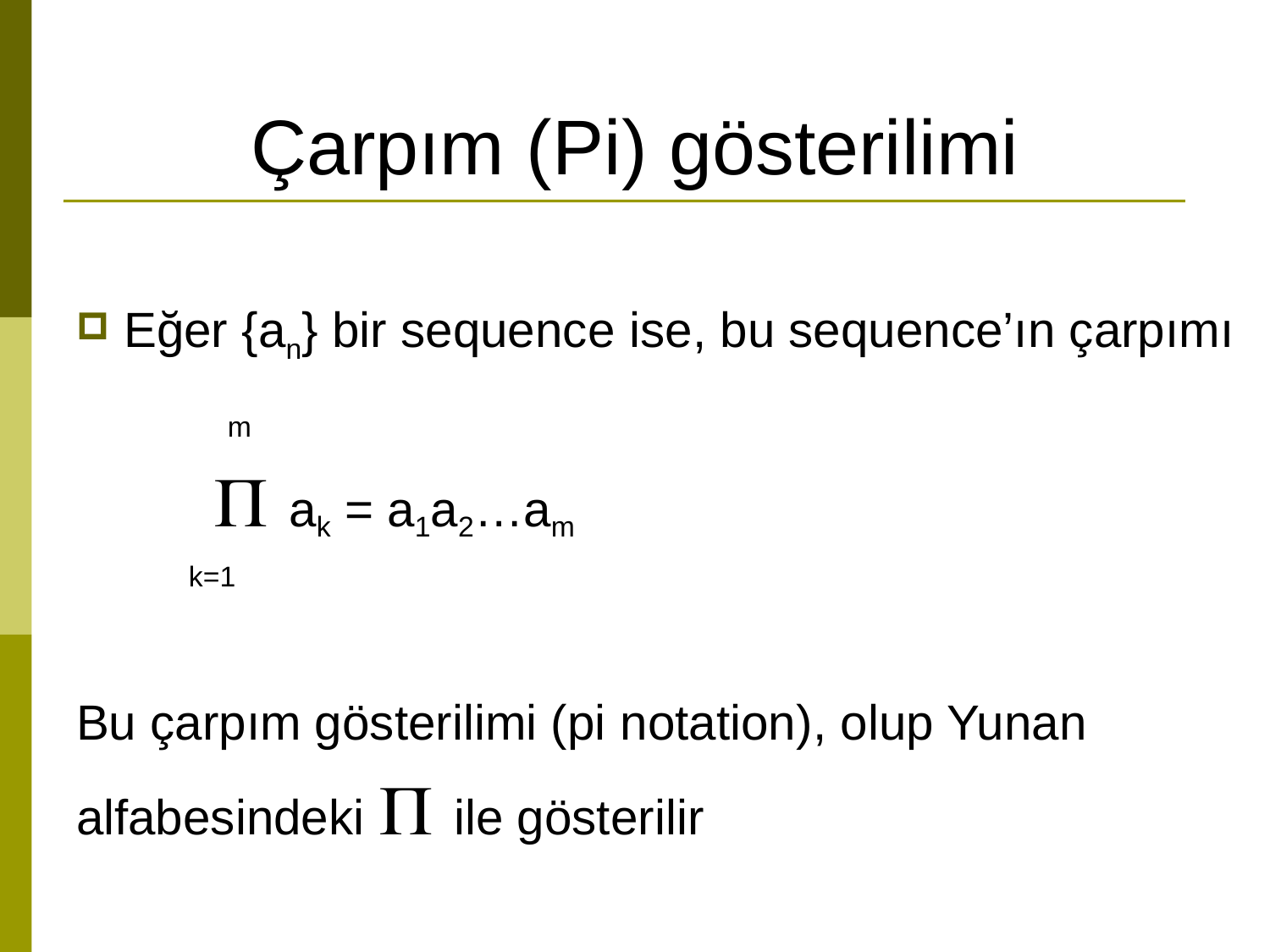

# Çarpım (Pi) gösterilimi

Eğer {an} bir sequence ise, bu sequence’ın çarpımı
           m
       Π ak = a1a2…am
              k=1

Bu çarpım gösterilimi (pi notation), olup Yunan
alfabesindeki Π ile gösterilir